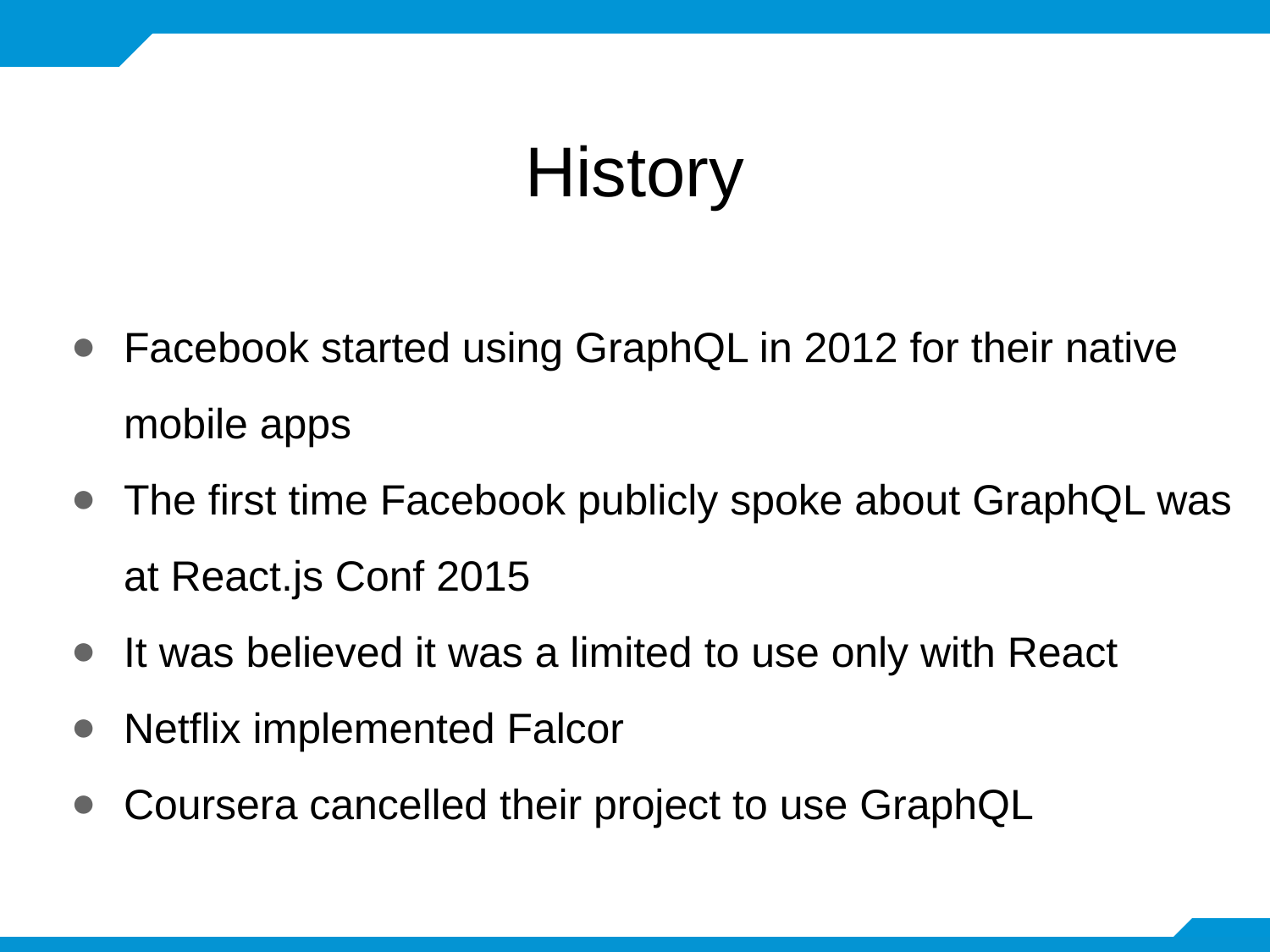

# History
Facebook started using GraphQL in 2012 for their native mobile apps
The first time Facebook publicly spoke about GraphQL was at React.js Conf 2015
It was believed it was a limited to use only with React
Netflix implemented Falcor
Coursera cancelled their project to use GraphQL